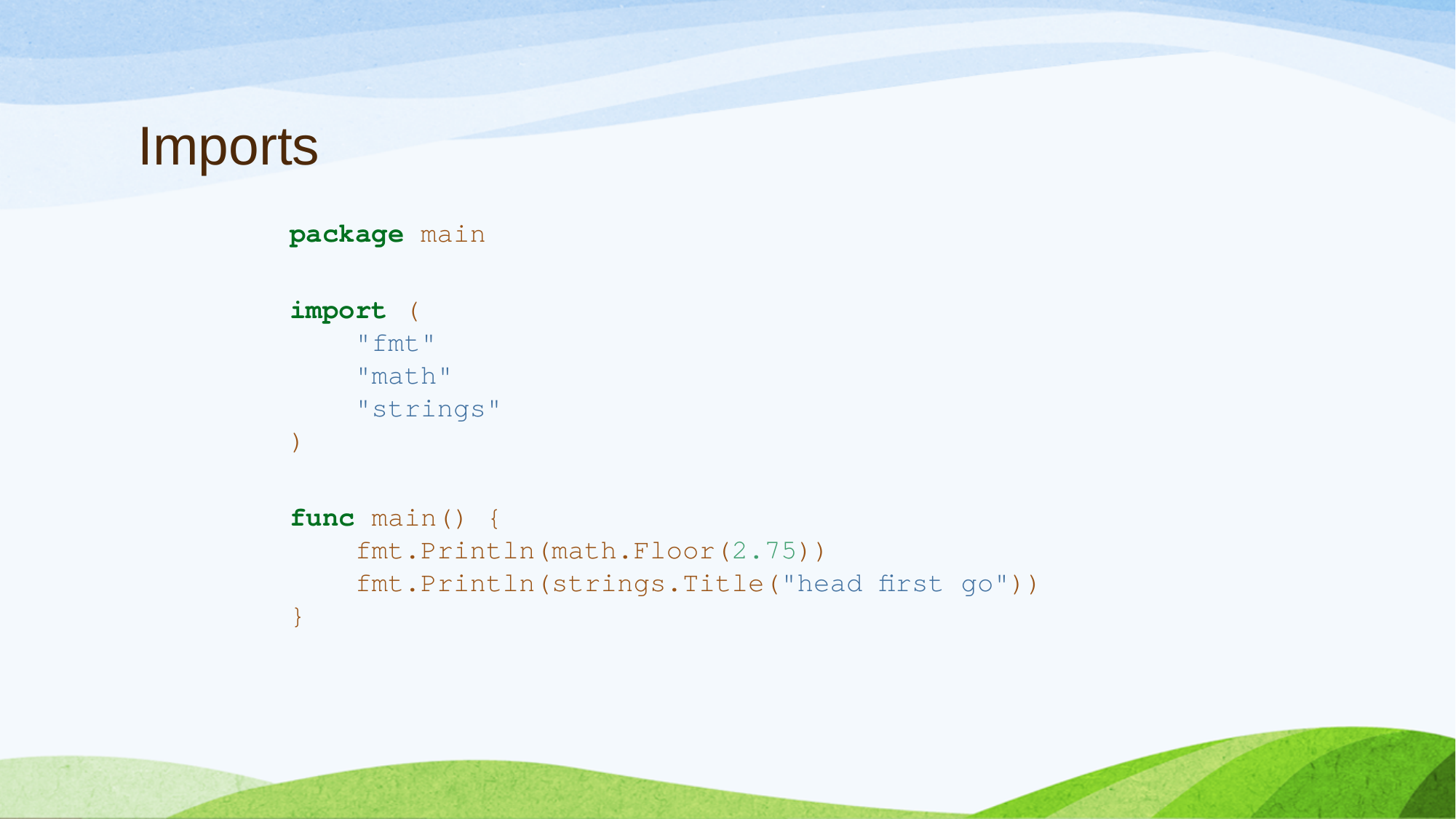

# Imports
package main
import (
    "fmt"
    "math"
    "strings"
)
func main() {
    fmt.Println(math.Floor(2.75))
    fmt.Println(strings.Title("head first go"))
}